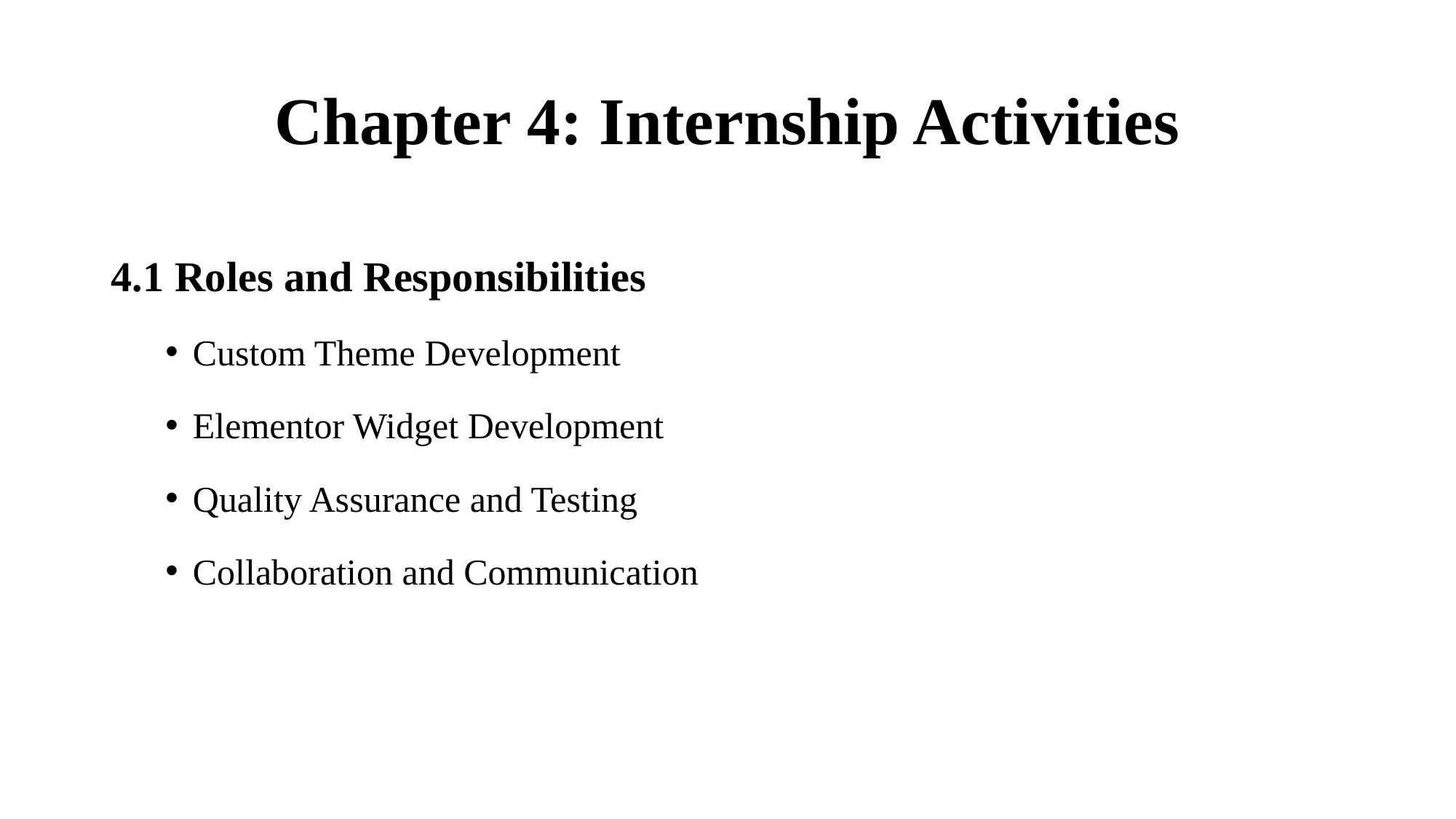

# Chapter 4: Internship Activities
4.1 Roles and Responsibilities
Custom Theme Development
Elementor Widget Development
Quality Assurance and Testing
Collaboration and Communication